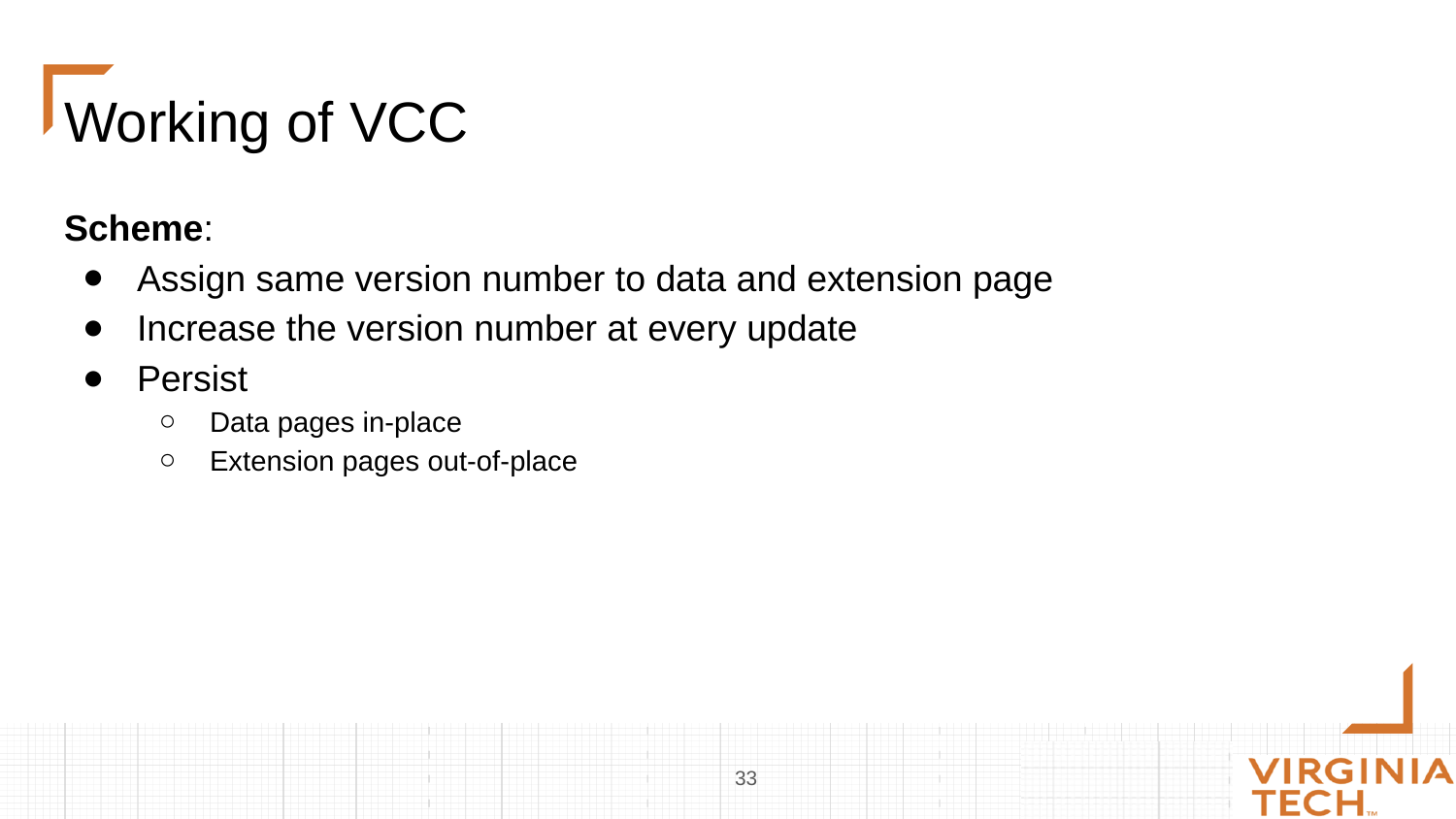

# Working of VCC
Scheme:
Assign same version number to data and extension page
Increase the version number at every update
Persist
Data pages in-place
Extension pages out-of-place

33